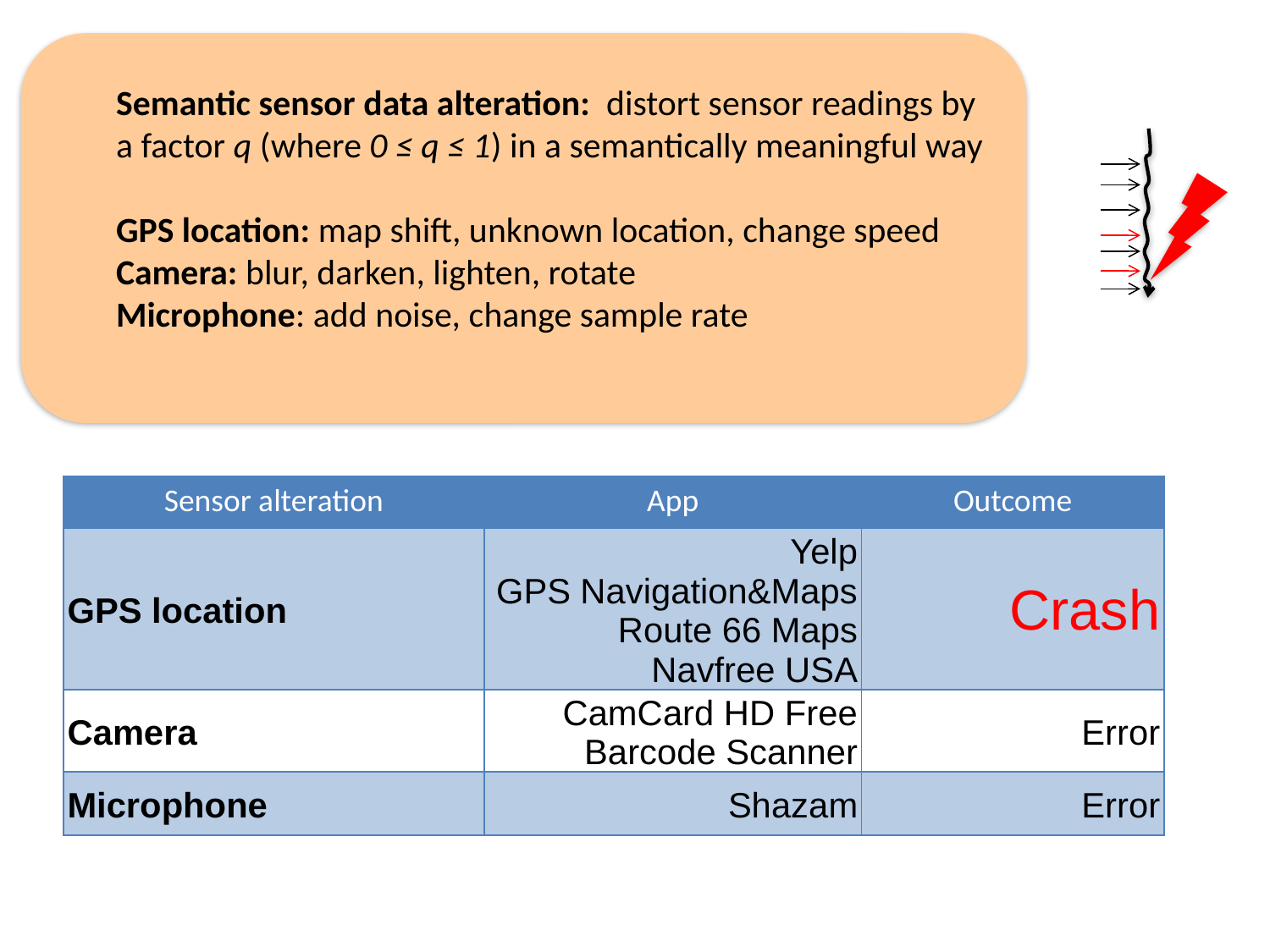

Semantic sensor data alteration:  distort sensor readings by a factor q (where 0 ≤ q ≤ 1) in a semantically meaningful way

GPS location: map shift, unknown location, change speed
Camera: blur, darken, lighten, rotate
Microphone: add noise, change sample rate

| Sensor alteration | App | Outcome |
| --- | --- | --- |
| GPS location | Yelp GPS Navigation&Maps Route 66 Maps Navfree USA | Crash |
| Camera | CamCard HD Free Barcode Scanner | Error |
| Microphone | Shazam | Error |